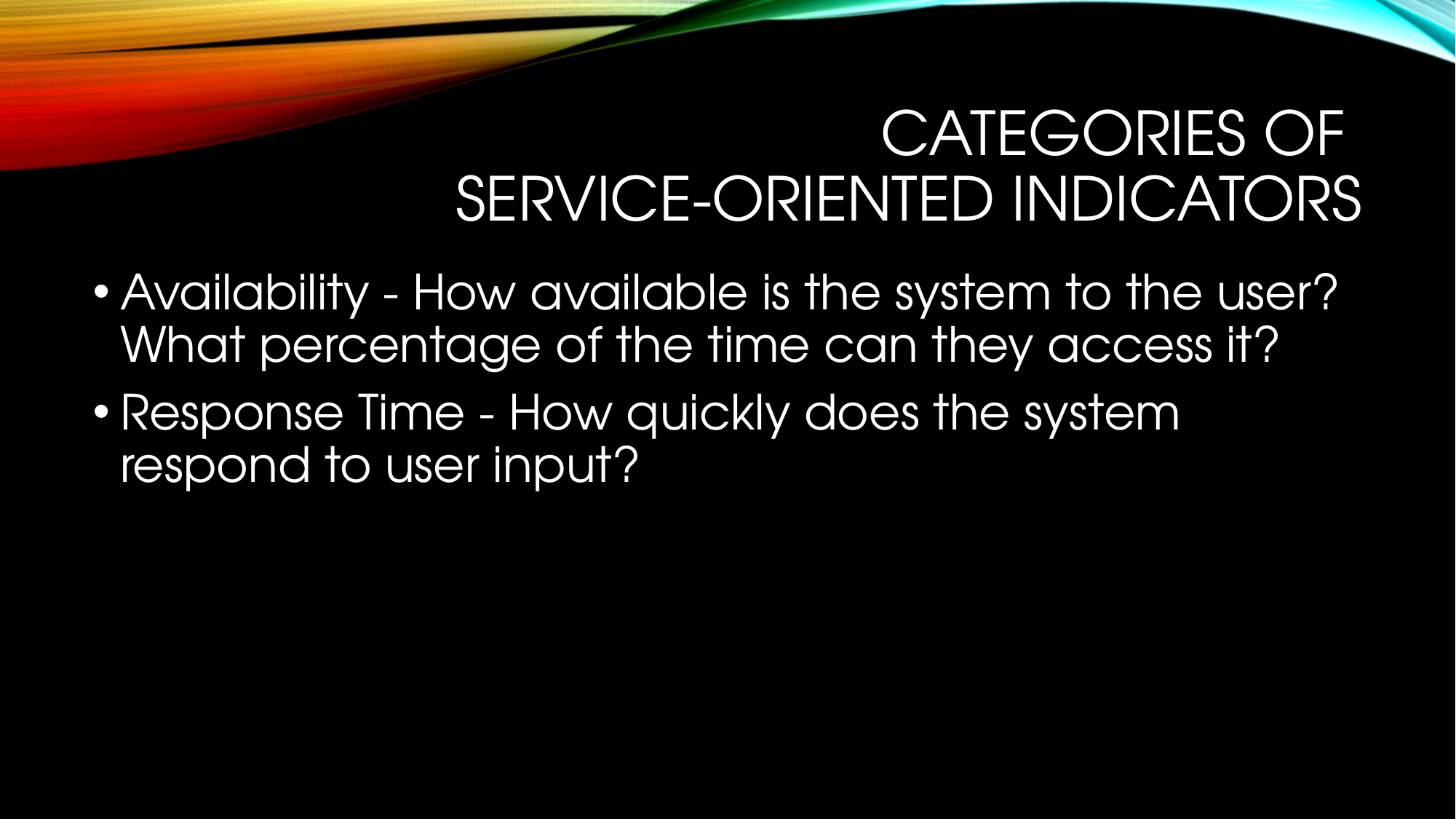

# Categories of service-oriented indicators
Availability - How available is the system to the user?  What percentage of the time can they access it?
Response Time - How quickly does the system respond to user input?